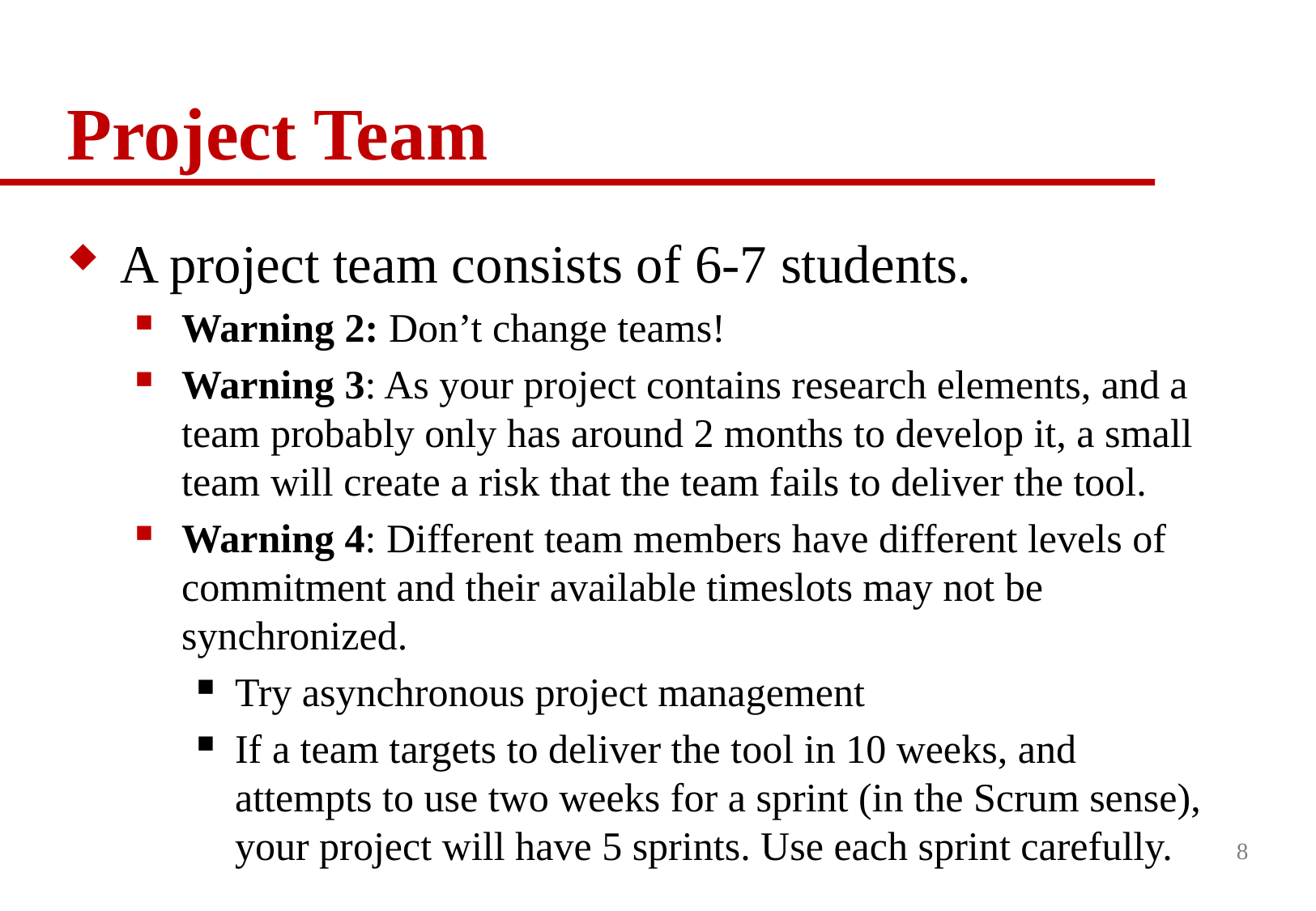

# Project Team
A project team consists of 6-7 students.
Warning 2: Don’t change teams!
Warning 3: As your project contains research elements, and a team probably only has around 2 months to develop it, a small team will create a risk that the team fails to deliver the tool.
Warning 4: Different team members have different levels of commitment and their available timeslots may not be synchronized.
Try asynchronous project management
If a team targets to deliver the tool in 10 weeks, and attempts to use two weeks for a sprint (in the Scrum sense), your project will have 5 sprints. Use each sprint carefully.

8